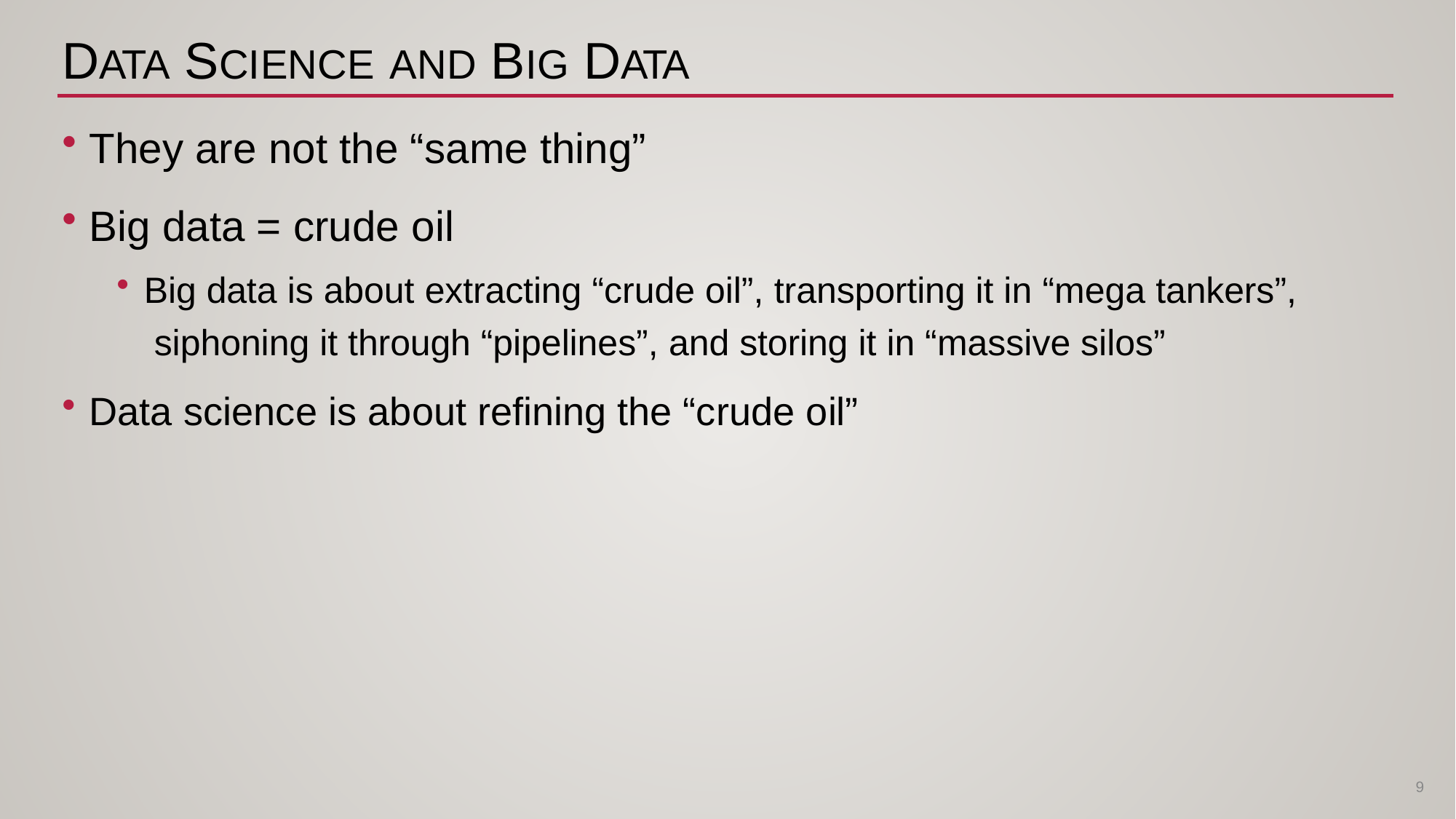

# DATA SCIENCE AND BIG DATA
They are not the “same thing”
Big data = crude oil
Big data is about extracting “crude oil”, transporting it in “mega tankers”,  siphoning it through “pipelines”, and storing it in “massive silos”
Data science is about refining the “crude oil”
9